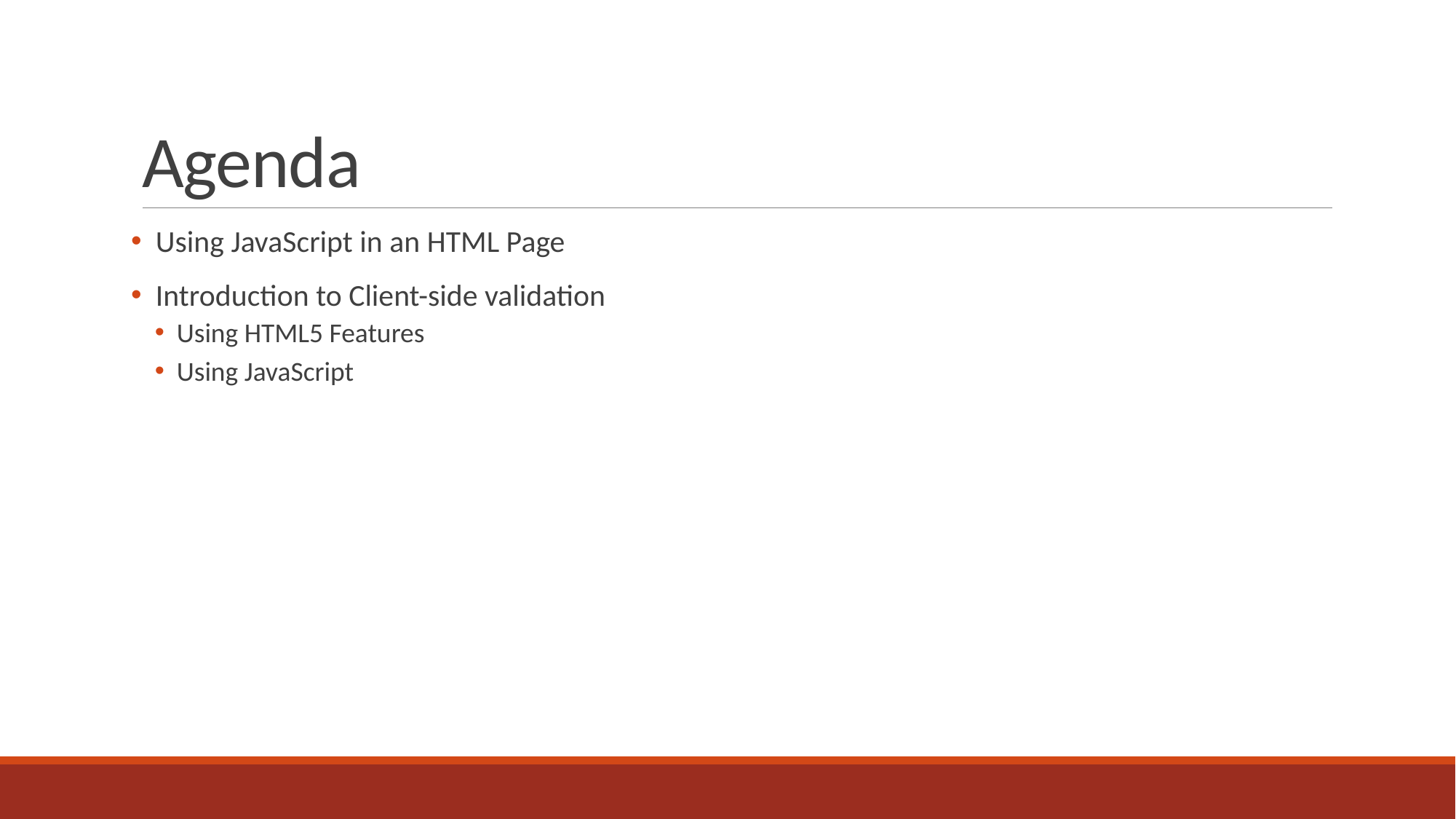

# Agenda
  Using JavaScript in an HTML Page
  Introduction to Client-side validation
Using HTML5 Features
Using JavaScript